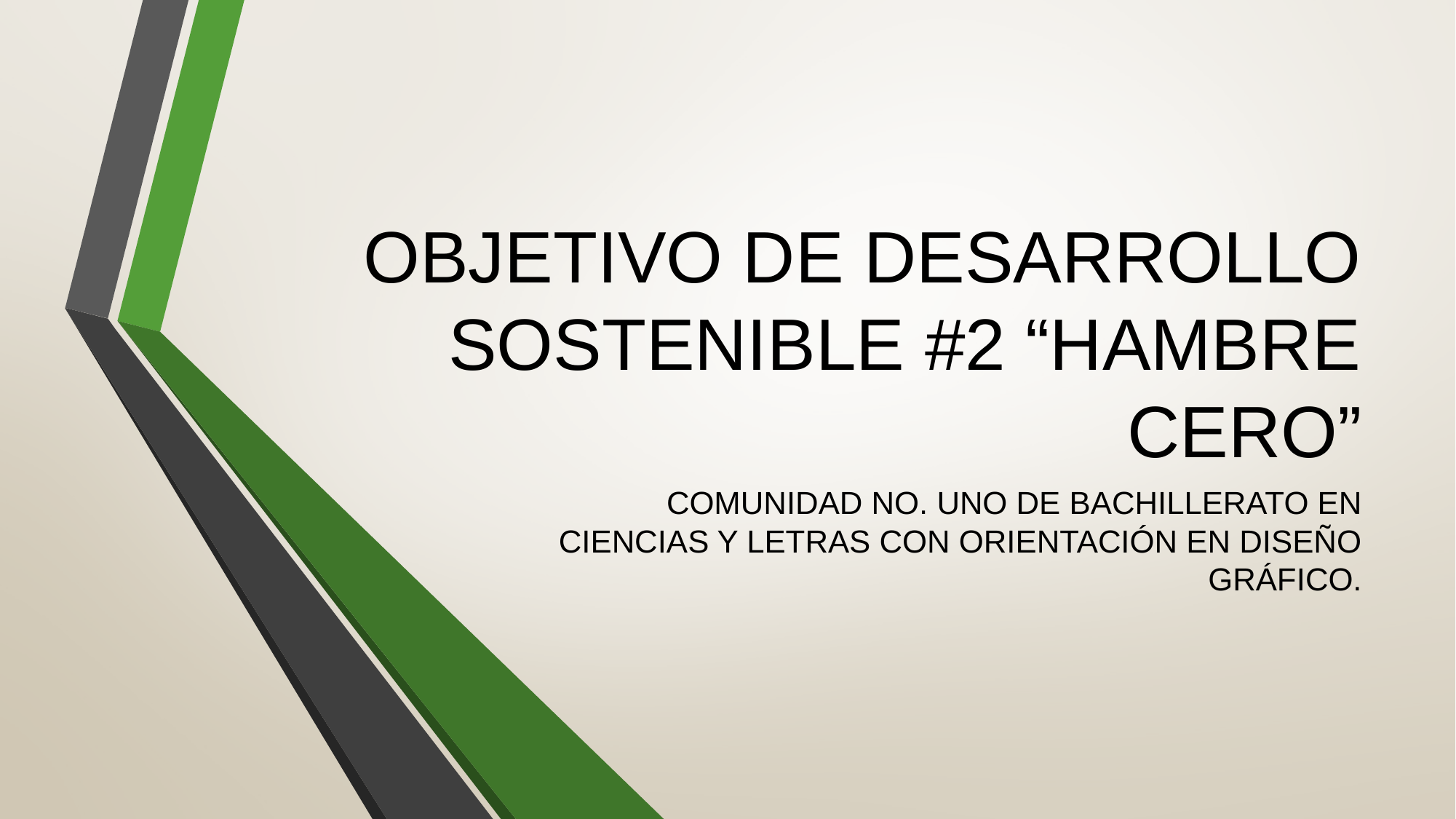

# OBJETIVO DE DESARROLLO SOSTENIBLE #2 “HAMBRE CERO”
COMUNIDAD NO. UNO DE BACHILLERATO EN CIENCIAS Y LETRAS CON ORIENTACIÓN EN DISEÑO GRÁFICO.